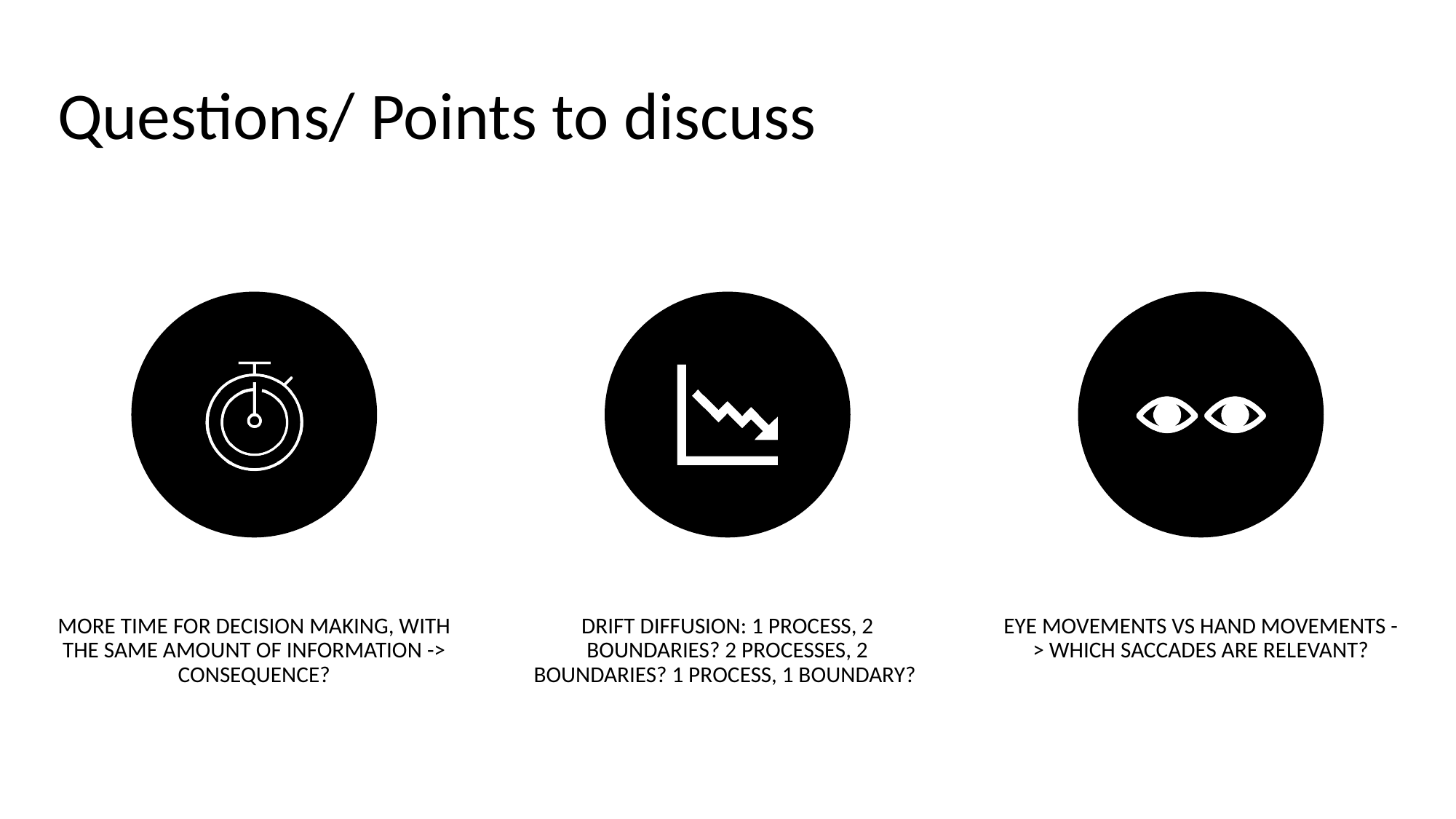

# Questions/ Points to discuss
More time for decision making, with the same amount of information -> consequence?
Drift diffusion: 1 process, 2 boundaries? 2 processes, 2 boundaries? 1 process, 1 boundary?
Eye movements vs hand movements -> which saccades are relevant?